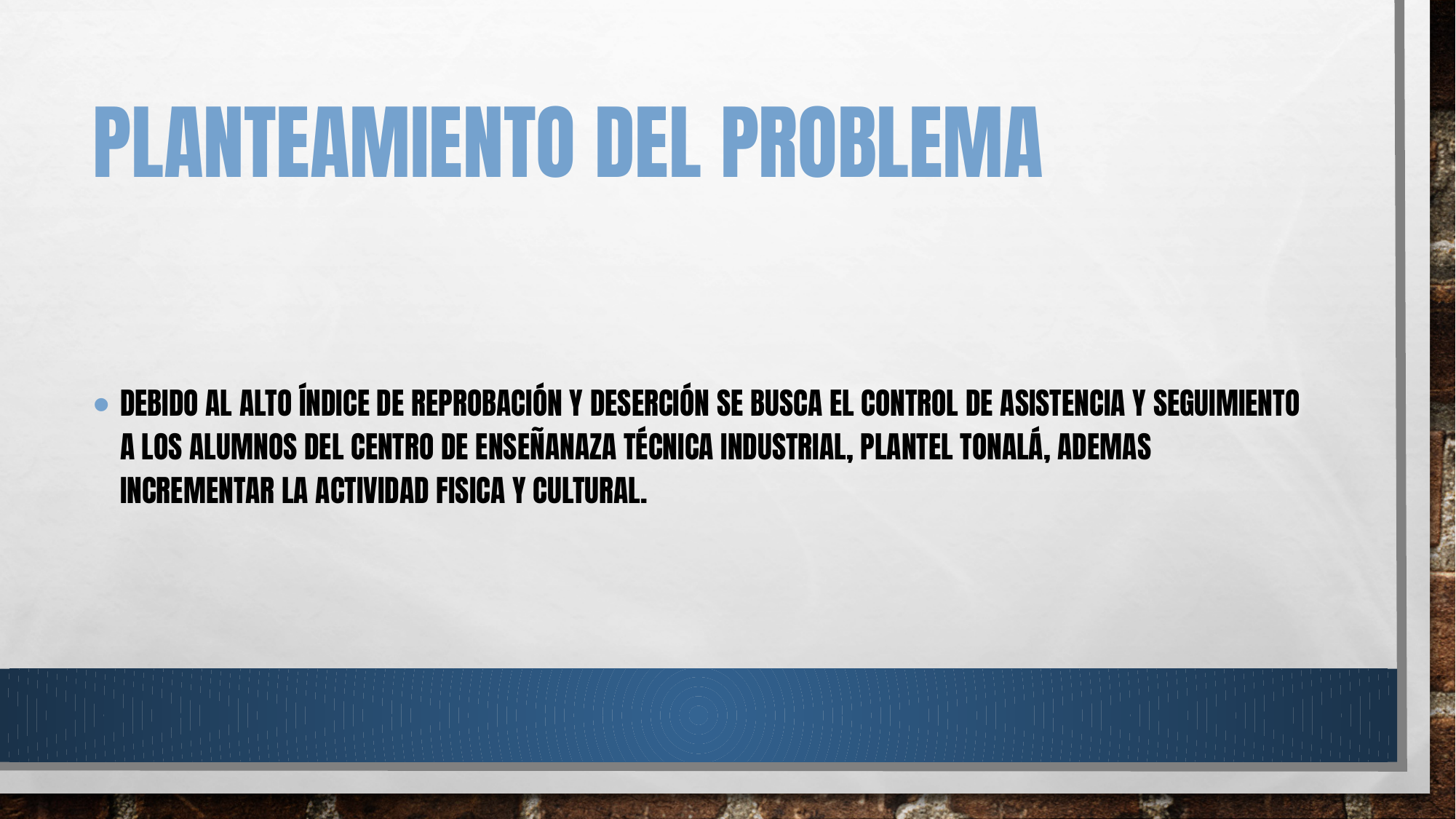

# Planteamiento del problema
Debido al alto índice de reprobación y deserción se busca el CONTROL DE ASISTENCIA Y SEGUIMIENTO A LOS ALUMNOS DEL CENTRO DE ENSEÑANAZA TÉCNICA INDUSTRIAL, PLANTEL TONALÁ, ADEMAS  INCREMENTAR LA ACTIVIDAD FISICA Y CULTURAL.